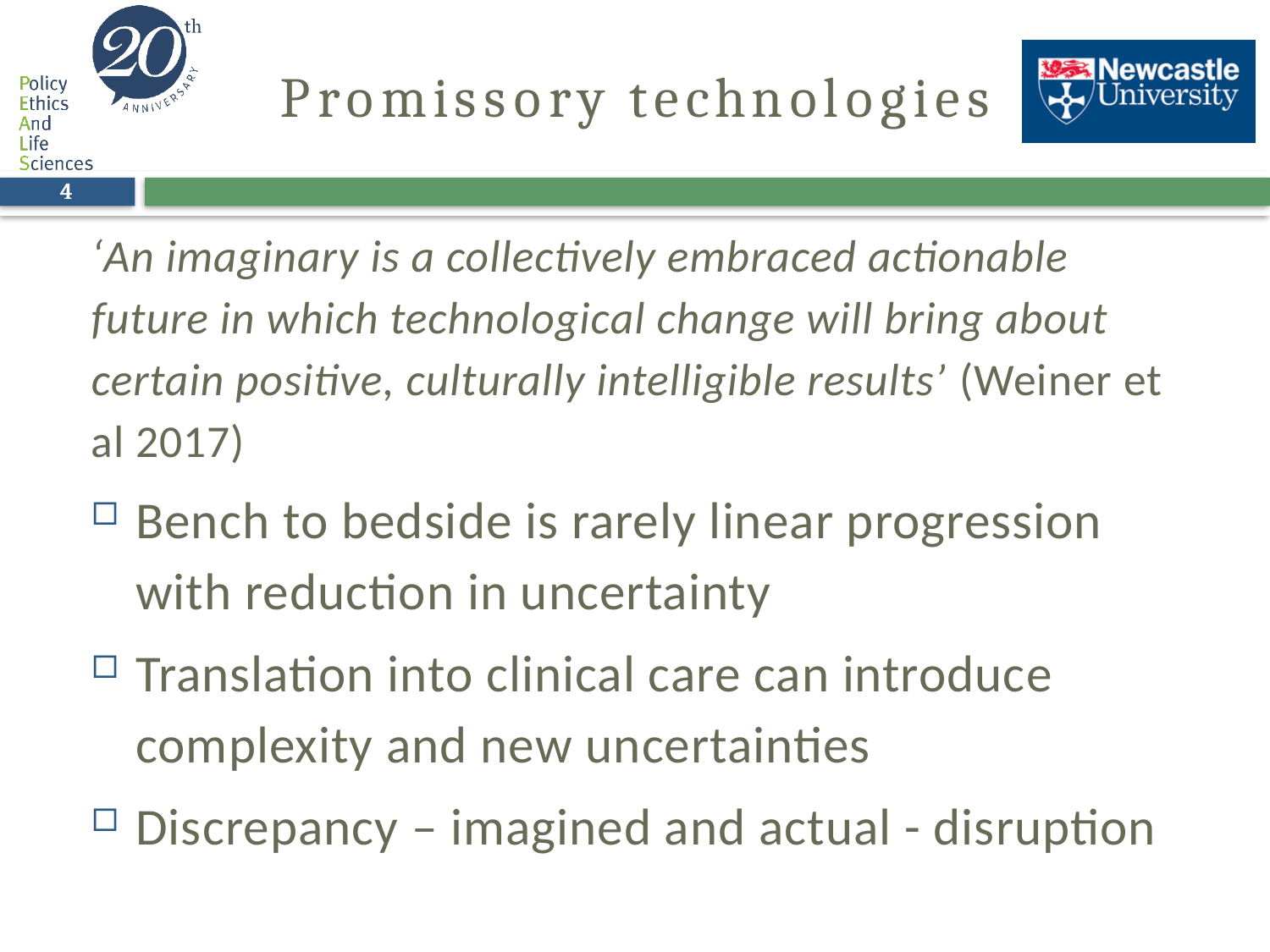

# Promissory technologies
‘An imaginary is a collectively embraced actionable future in which technological change will bring about certain positive, culturally intelligible results’ (Weiner et al 2017)
Bench to bedside is rarely linear progression with reduction in uncertainty
Translation into clinical care can introduce complexity and new uncertainties
Discrepancy – imagined and actual - disruption